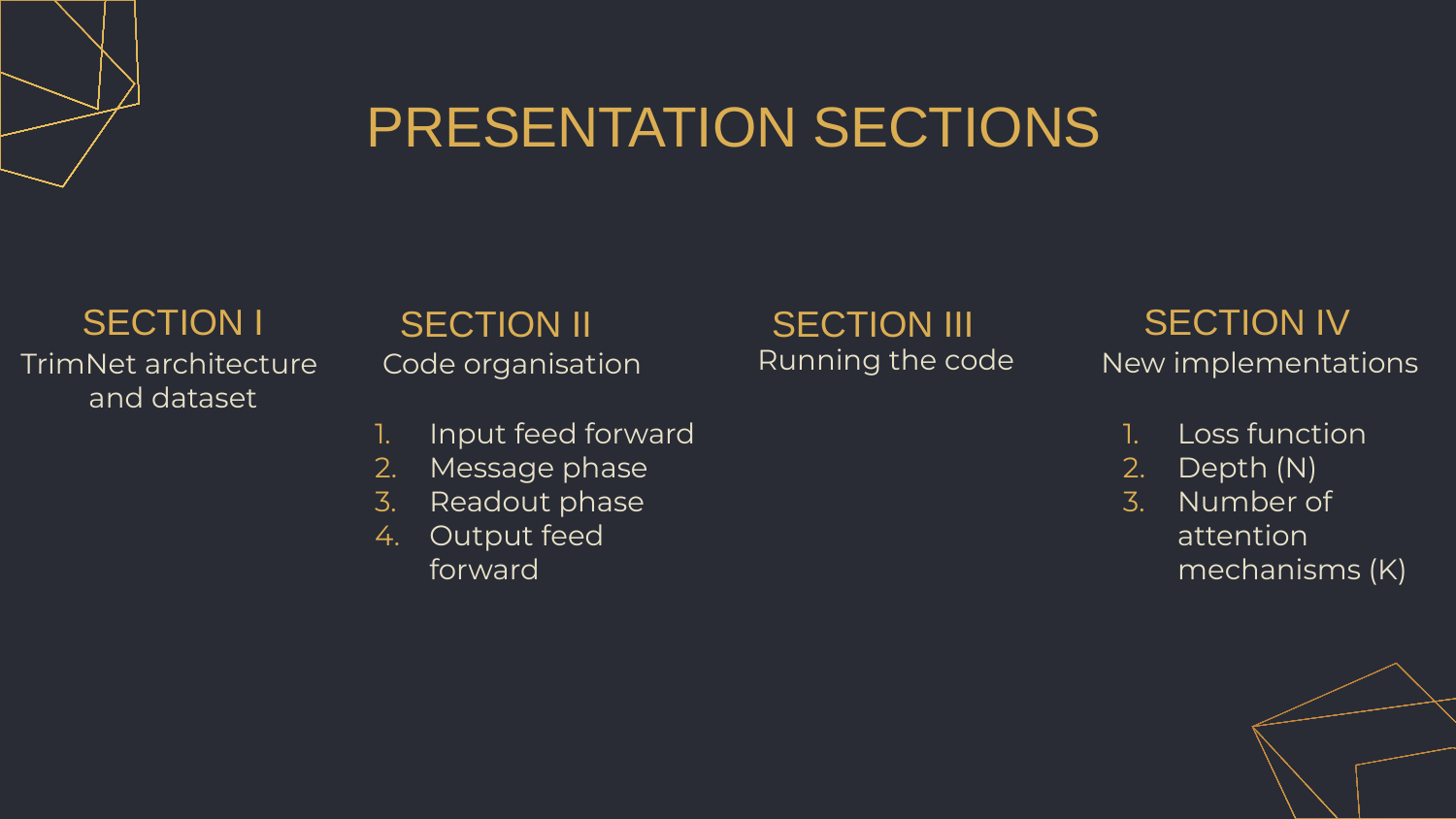

# PRESENTATION SECTIONS
SECTION I
SECTION IV
SECTION III
SECTION II
Running the code
New implementations
TrimNet architecture
and dataset
Code organisation
Input feed forward
Message phase
Readout phase
Output feed forward
Loss function
Depth (N)
Number of attention mechanisms (K)